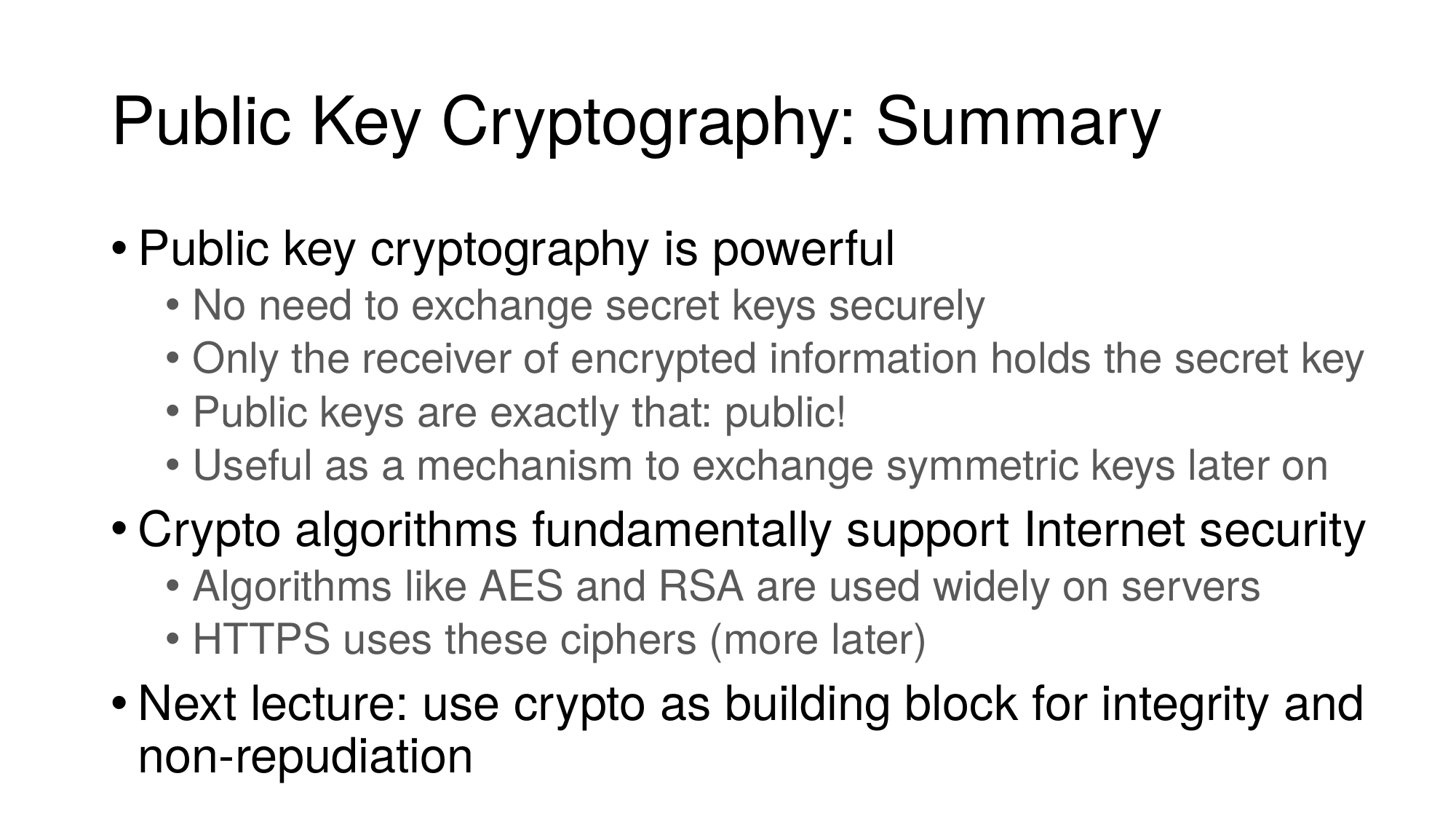

# Public Key Cryptography: Summary
Public key cryptography is powerful
No need to exchange secret keys securely
Only the receiver of encrypted information holds the secret key
Public keys are exactly that: public!
Useful as a mechanism to exchange symmetric keys later on
Crypto algorithms fundamentally support Internet security
Algorithms like AES and RSA are used widely on servers
HTTPS uses these ciphers (more later)
Next lecture: use crypto as building block for integrity and non-repudiation